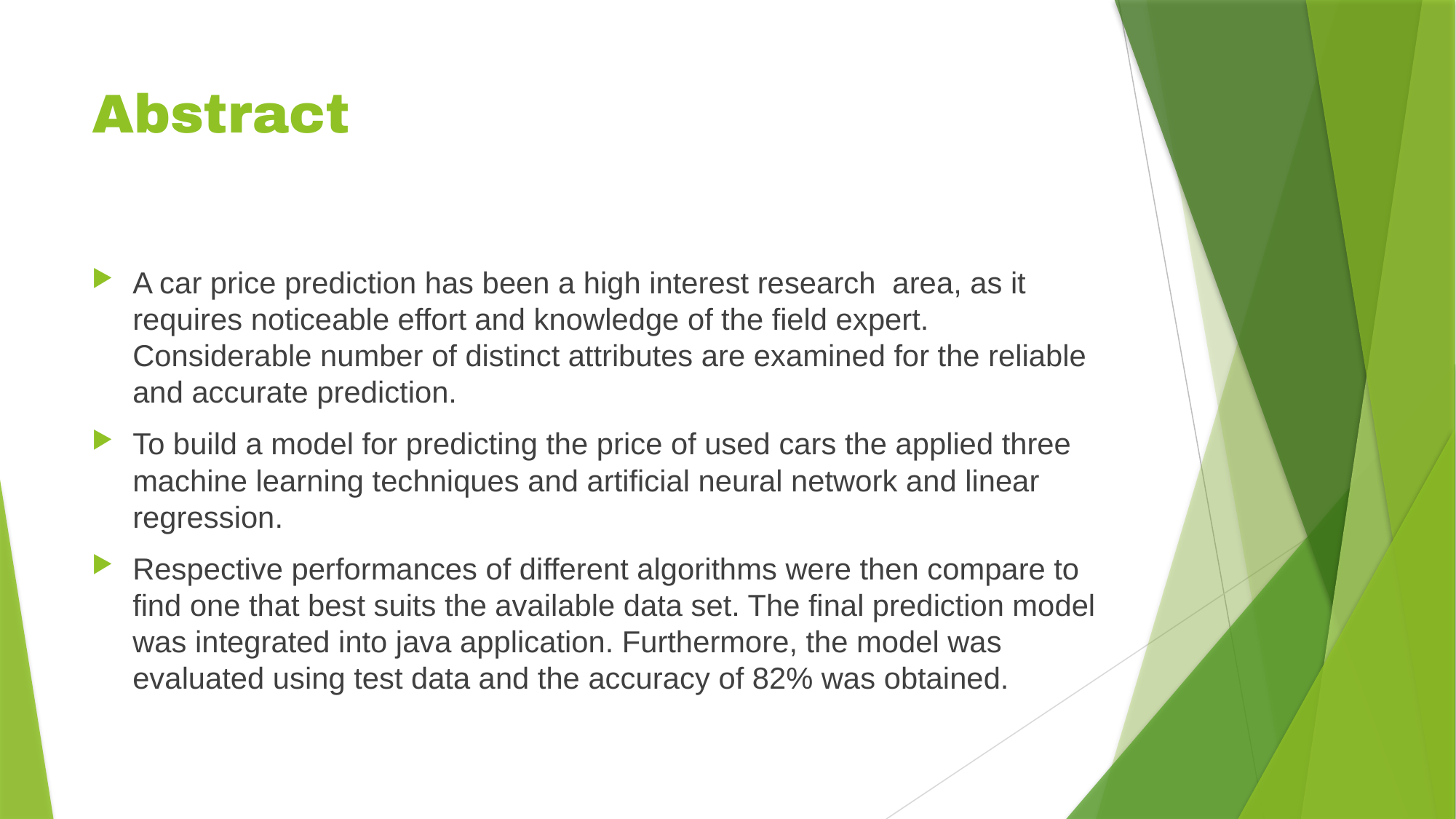

# Abstract
A car price prediction has been a high interest research  area, as it requires noticeable effort and knowledge of the field expert. Considerable number of distinct attributes are examined for the reliable and accurate prediction.
To build a model for predicting the price of used cars the applied three machine learning techniques and artificial neural network and linear regression.
Respective performances of different algorithms were then compare to find one that best suits the available data set. The final prediction model was integrated into java application. Furthermore, the model was evaluated using test data and the accuracy of 82% was obtained.